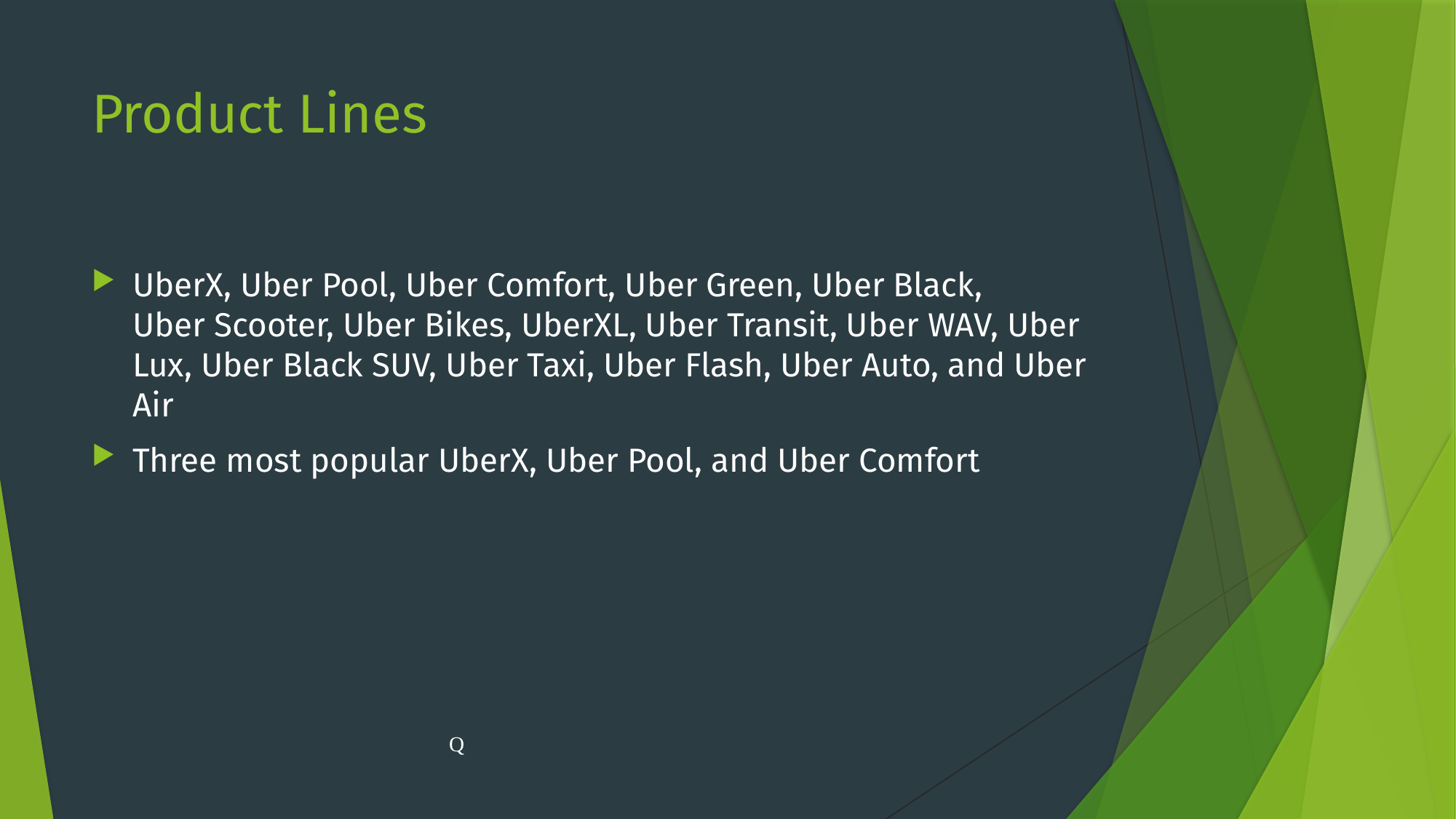

# Product Lines
UberX, Uber Pool, Uber Comfort, Uber Green, Uber Black, Uber Scooter, Uber Bikes, UberXL, Uber Transit, Uber WAV, Uber Lux, Uber Black SUV, Uber Taxi, Uber Flash, Uber Auto, and Uber Air
Three most popular UberX, Uber Pool, and Uber Comfort
Q